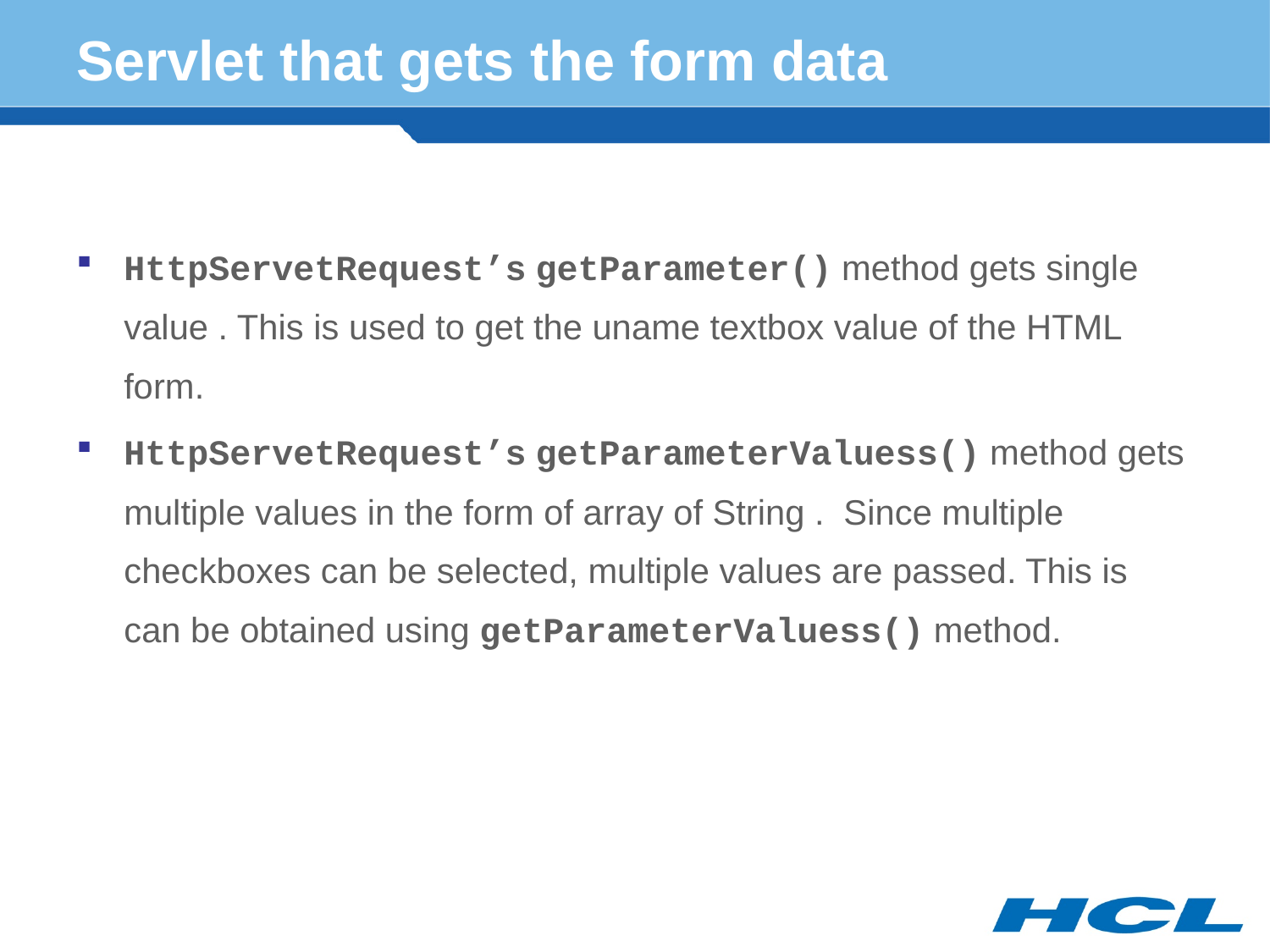

# Servlet that gets the form data
HttpServetRequest’s getParameter() method gets single value . This is used to get the uname textbox value of the HTML form.
HttpServetRequest’s getParameterValuess() method gets multiple values in the form of array of String .  Since multiple checkboxes can be selected, multiple values are passed. This is can be obtained using getParameterValuess() method.